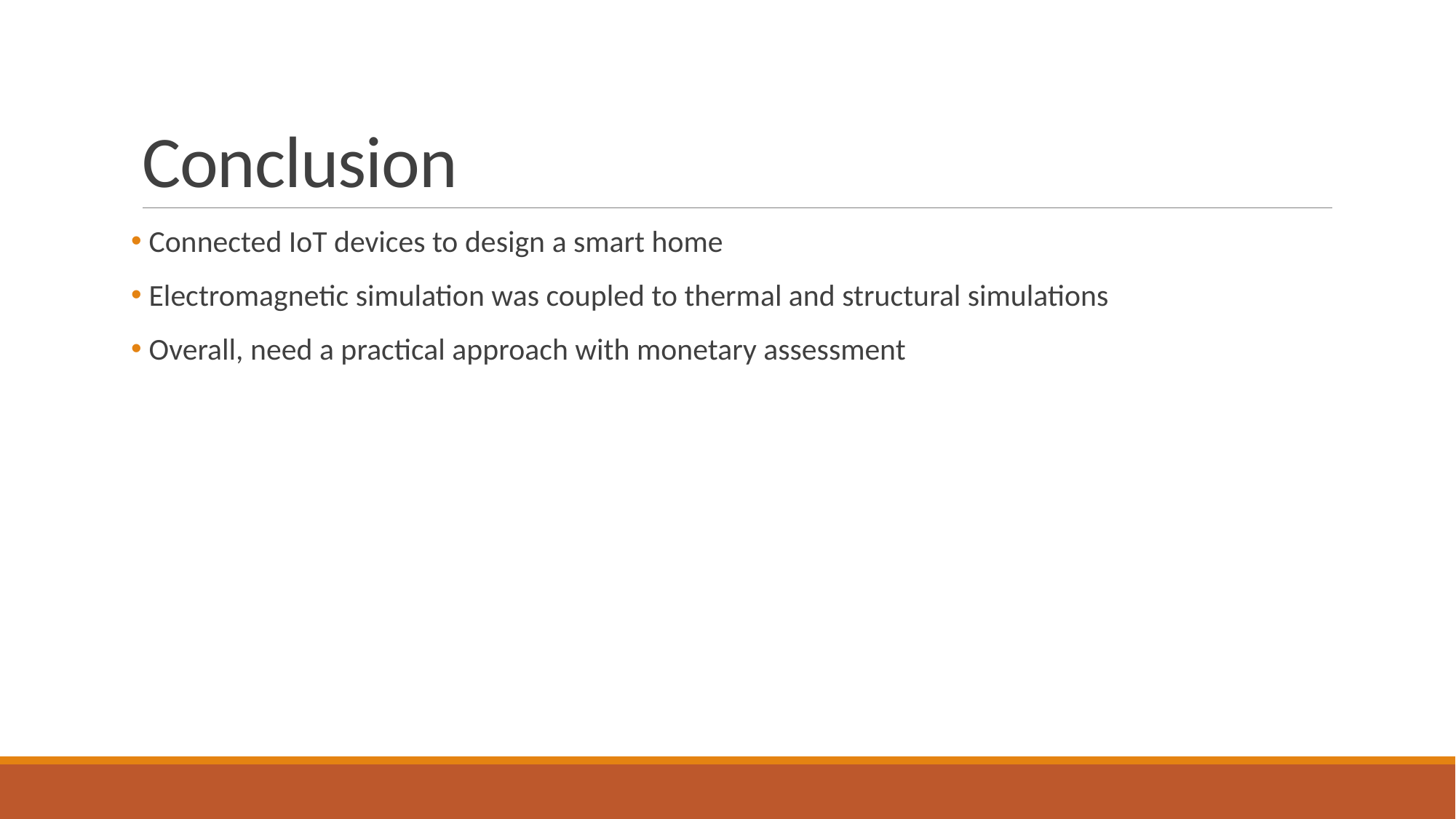

# Conclusion
 Connected IoT devices to design a smart home
 Electromagnetic simulation was coupled to thermal and structural simulations
 Overall, need a practical approach with monetary assessment